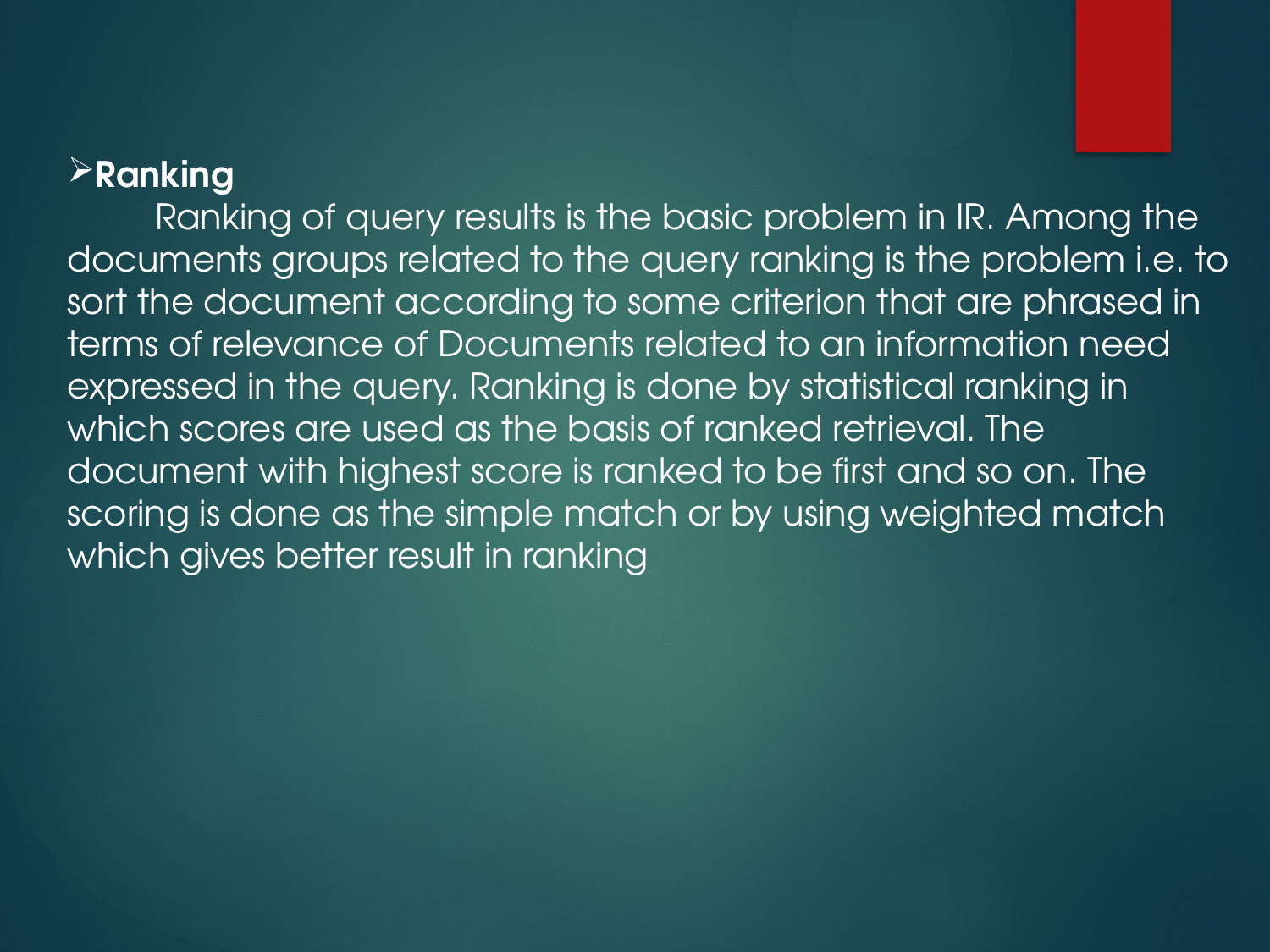

Ranking
         Ranking of query results is the basic problem in IR. Among the documents groups related to the query ranking is the problem i.e. to sort the document according to some criterion that are phrased in terms of relevance of Documents related to an information need expressed in the query. Ranking is done by statistical ranking in which scores are used as the basis of ranked retrieval. The document with highest score is ranked to be first and so on. The scoring is done as the simple match or by using weighted match which gives better result in ranking